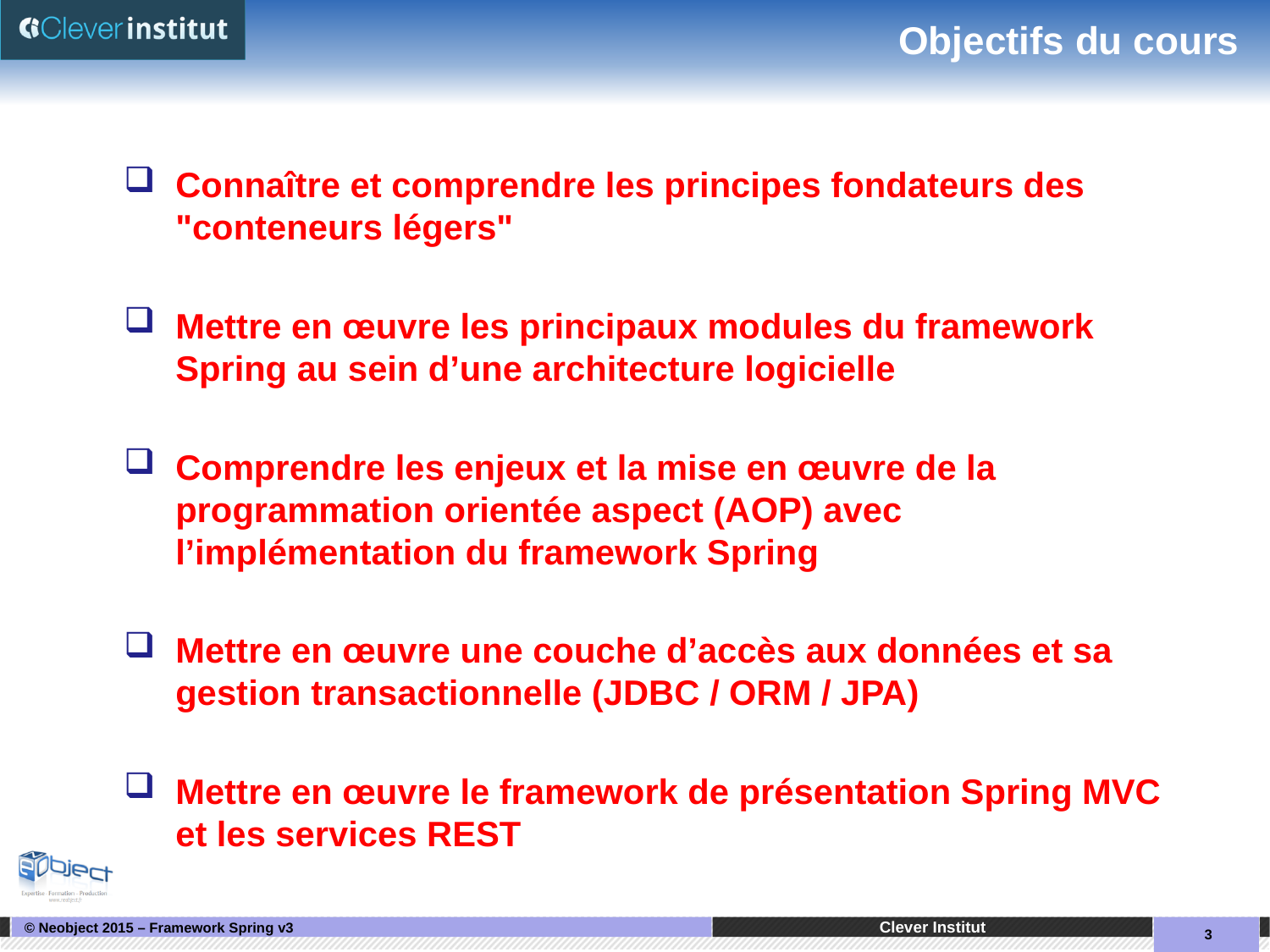

# Objectifs du cours
Connaître et comprendre les principes fondateurs des "conteneurs légers"

Mettre en œuvre les principaux modules du framework Spring au sein d’une architecture logicielle

Comprendre les enjeux et la mise en œuvre de la programmation orientée aspect (AOP) avec l’implémentation du framework Spring

Mettre en œuvre une couche d’accès aux données et sa gestion transactionnelle (JDBC / ORM / JPA)

Mettre en œuvre le framework de présentation Spring MVC et les services REST